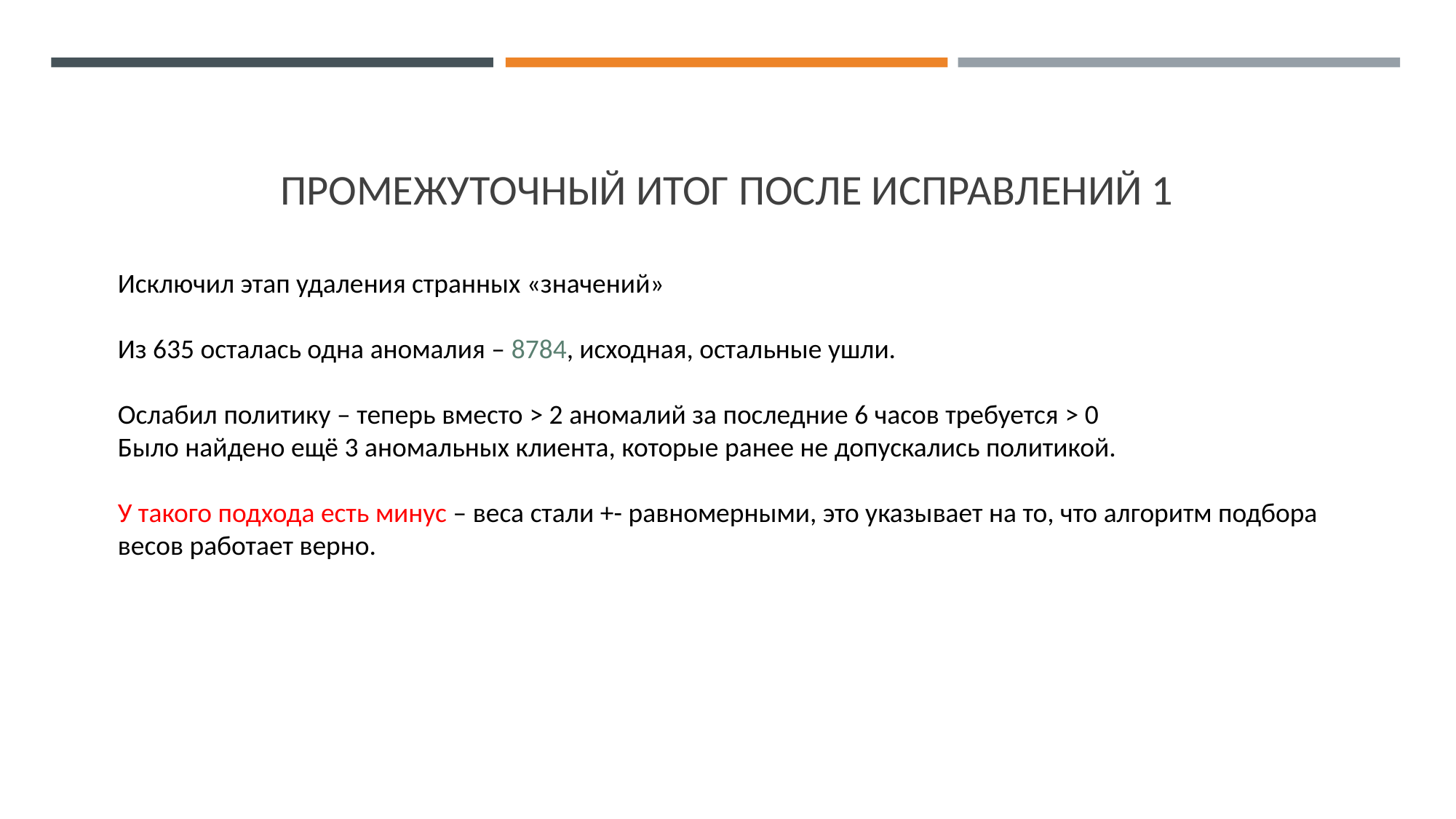

# Промежуточный итог после исправлений 1
Исключил этап удаления странных «значений»

Из 635 осталась одна аномалия – 8784, исходная, остальные ушли.

Ослабил политику – теперь вместо > 2 аномалий за последние 6 часов требуется > 0
Было найдено ещё 3 аномальных клиента, которые ранее не допускались политикой.

У такого подхода есть минус – веса стали +- равномерными, это указывает на то, что алгоритм подбора весов работает верно.